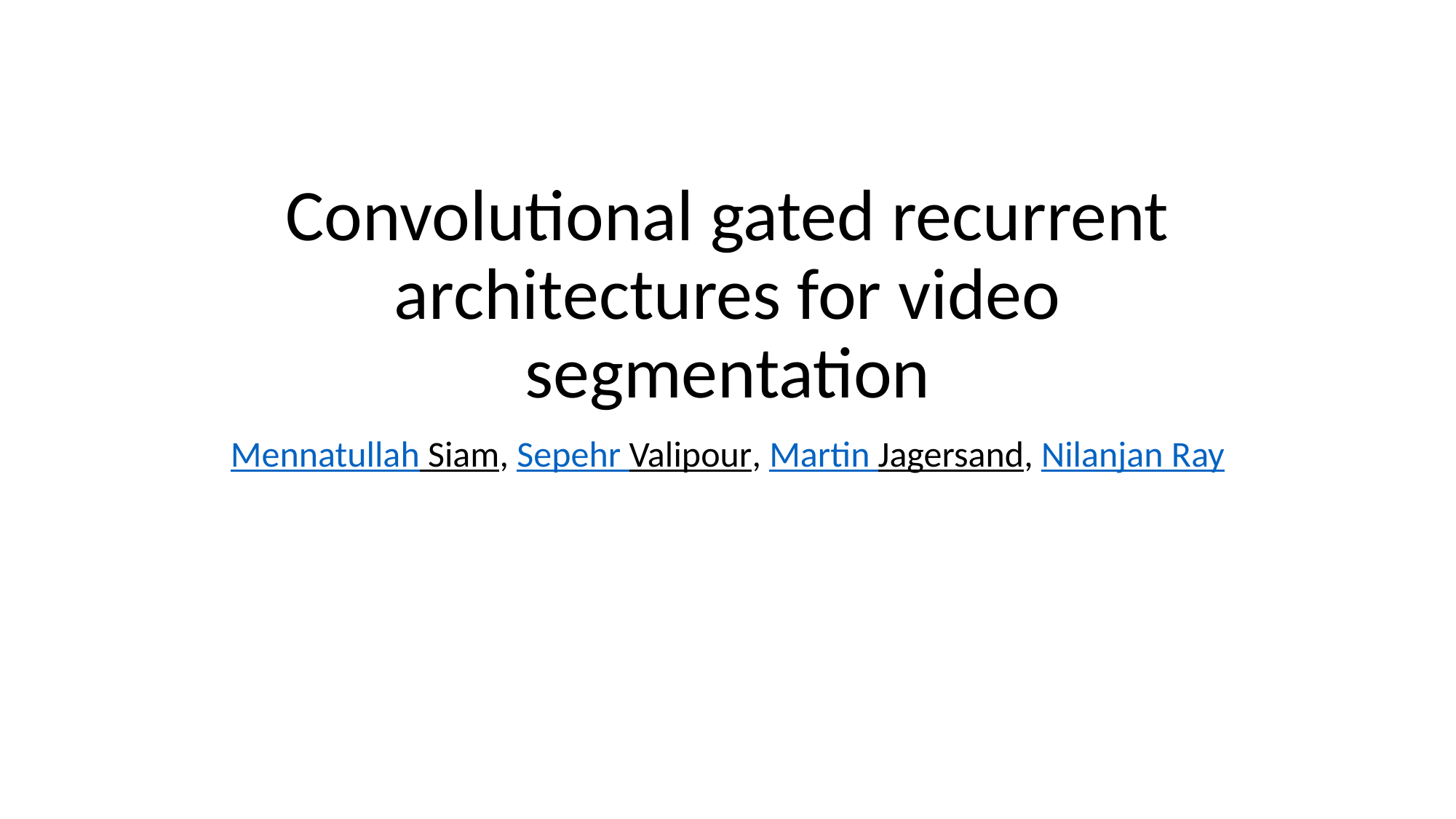

# Convolutional gated recurrent architectures for video segmentation
Mennatullah Siam, Sepehr Valipour, Martin Jagersand, Nilanjan Ray